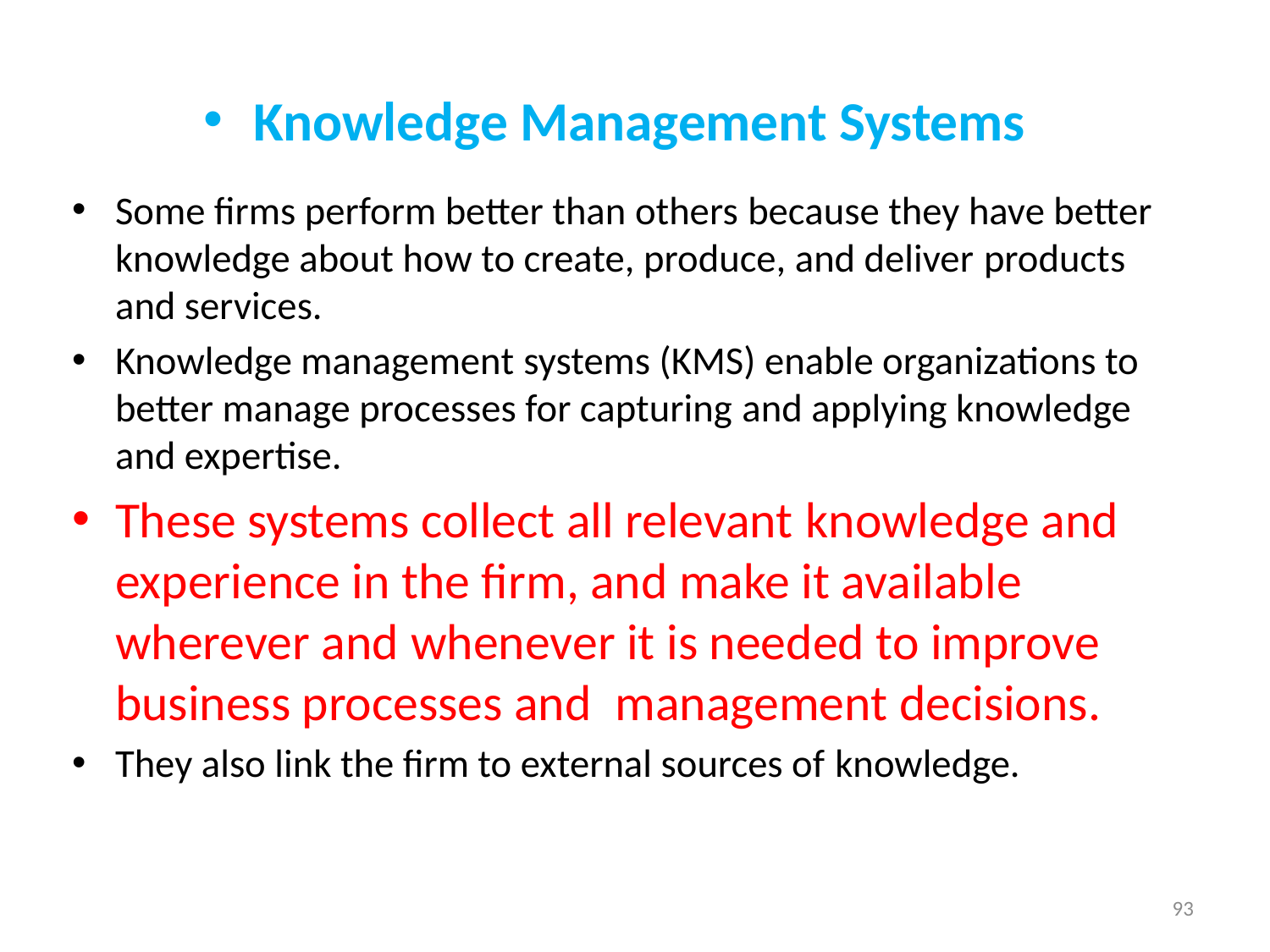

Knowledge Management Systems
Some firms perform better than others because they have better knowledge about how to create, produce, and deliver products and services.
Knowledge management systems (KMS) enable organizations to better manage processes for capturing and applying knowledge and expertise.
These systems collect all relevant knowledge and experience in the firm, and make it available wherever and whenever it is needed to improve business processes and  management decisions.
They also link the firm to external sources of knowledge.
93